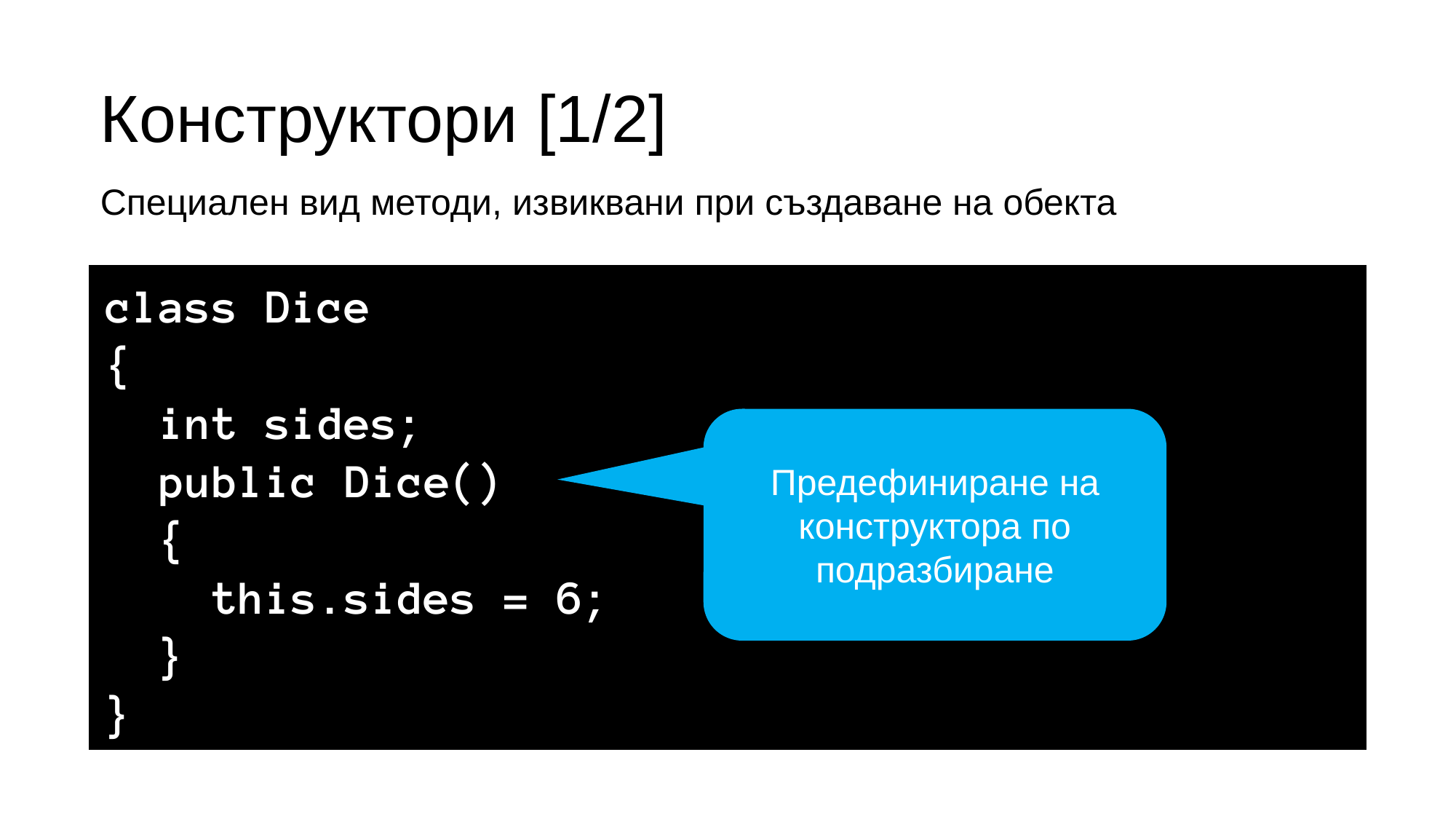

# Конструктори [1/2]
Специален вид методи, извиквани при създаване на обекта
class Dice
{
  int sides;
  public Dice()
  {
    this.sides = 6;
  }
}
Предефиниране на конструктора по подразбиране